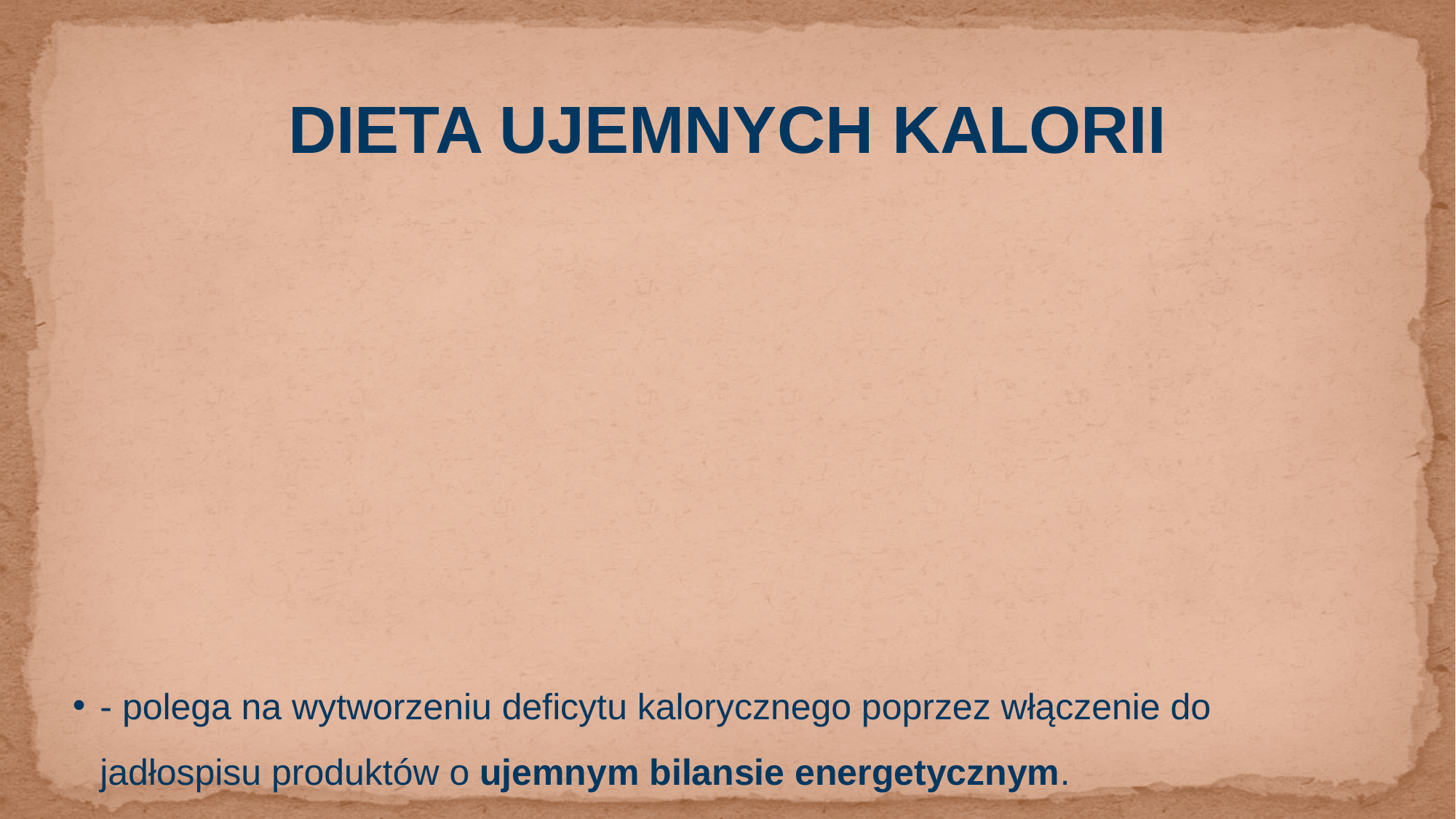

# DIETA UJEMNYCH KALORII

- polega na wytworzeniu deficytu kalorycznego poprzez włączenie do jadłospisu produktów o ujemnym bilansie energetycznym.
- o ujemnych kaloriach mówimy wówczas, gdy kaloryczność produktu jest niższa niż energia potrzebna do jego spalenia.
- podstawą diety są produkty w naturalny sposób pobudzające metabolizm oraz przyspieszające spalanie tłuszczu.
- 2-tygodniowa dieta redukcyjna oparta na niskokalorycznych, świeżych warzywach i owocach, a także ziołach.